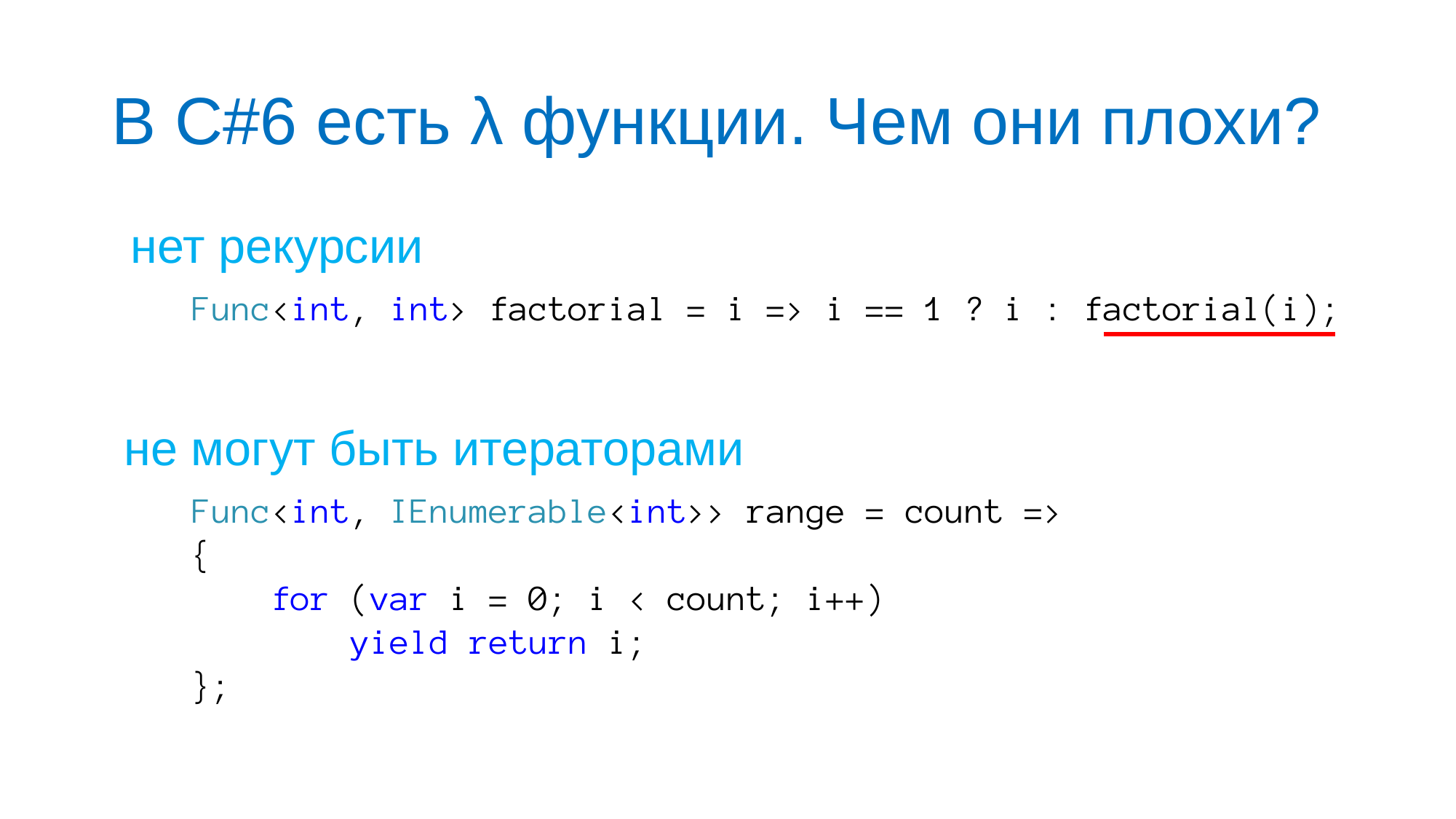

# В C#6 есть λ функции. Чем они плохи?
нет рекурсии
Func<int, int> factorial = i => i == 1 ? i : factorial(i);
не могут быть итераторами
Func<int, IEnumerable<int>> range = count =>
{
    for (var i = 0; i < count; i++)
        yield return i;
};